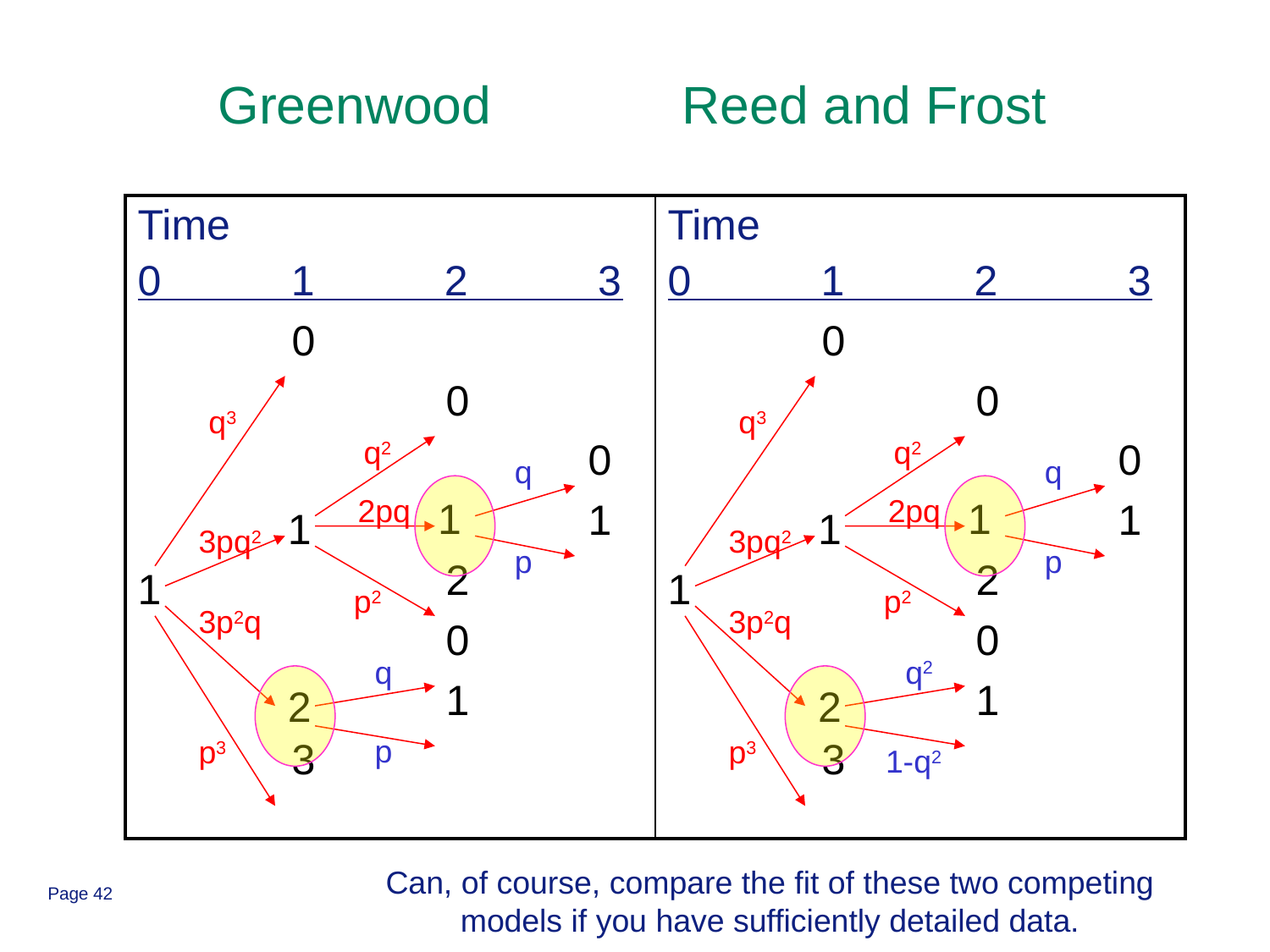

# Greenwood		    Reed and Frost
| Time 0 1 2 3 0 0 0 1 2 0 1 3 | Time 0 1 2 3 0 0 0 1 2 0 1 3 |
| --- | --- |

q3
q3
q2
q2

q
q

2pq
2pq
1

1

1

2
1

2
3pq2
3pq2

p
p

1
1
p2
p2
3p2q
3p2q

q
q2

p
p3

p3

1-q2
Can, of course, compare the fit of these two competing models if you have sufficiently detailed data.
Page 42
© Imperial College London